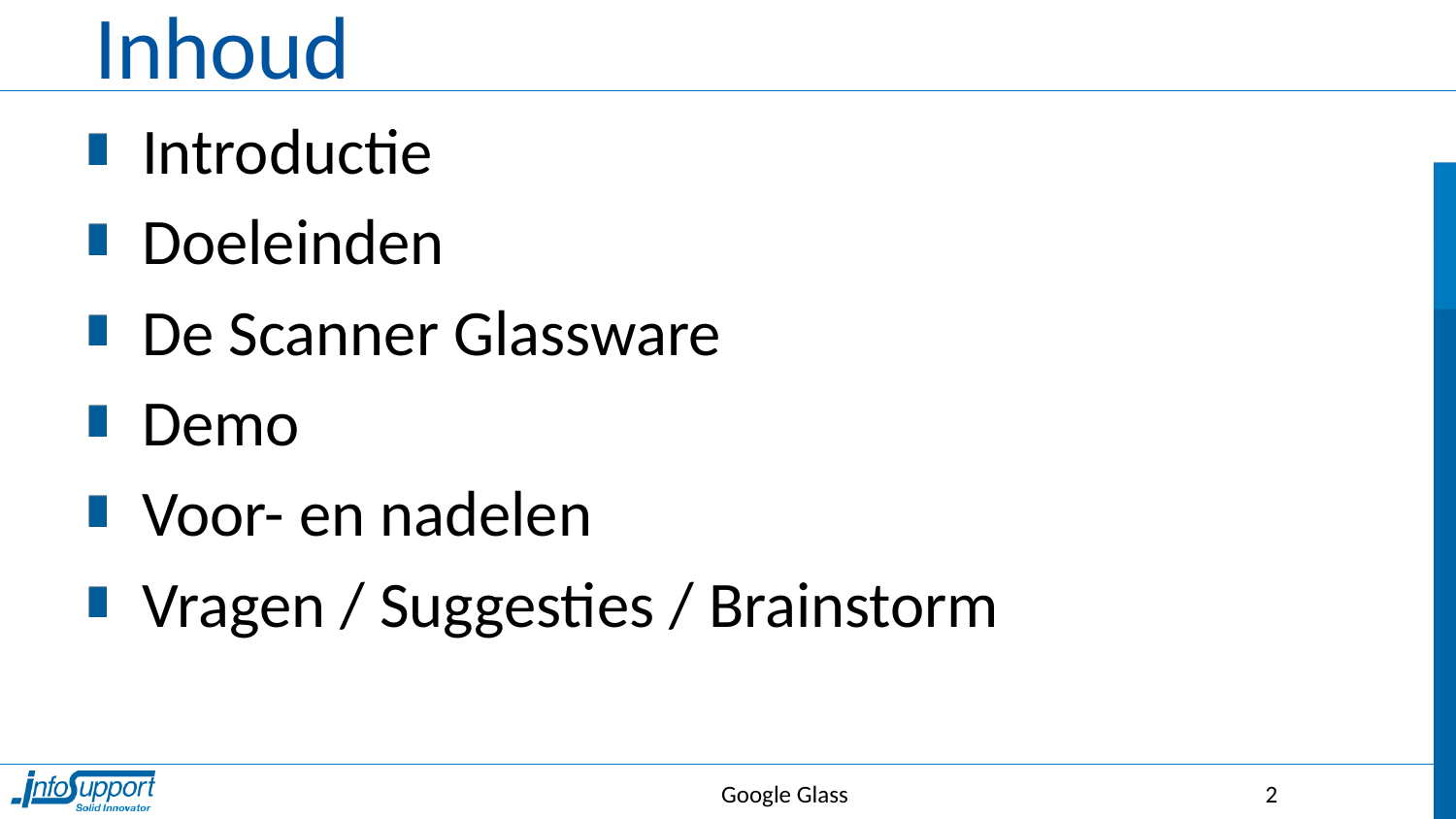

# Inhoud
Introductie
Doeleinden
De Scanner Glassware
Demo
Voor- en nadelen
Vragen / Suggesties / Brainstorm
Google Glass
2